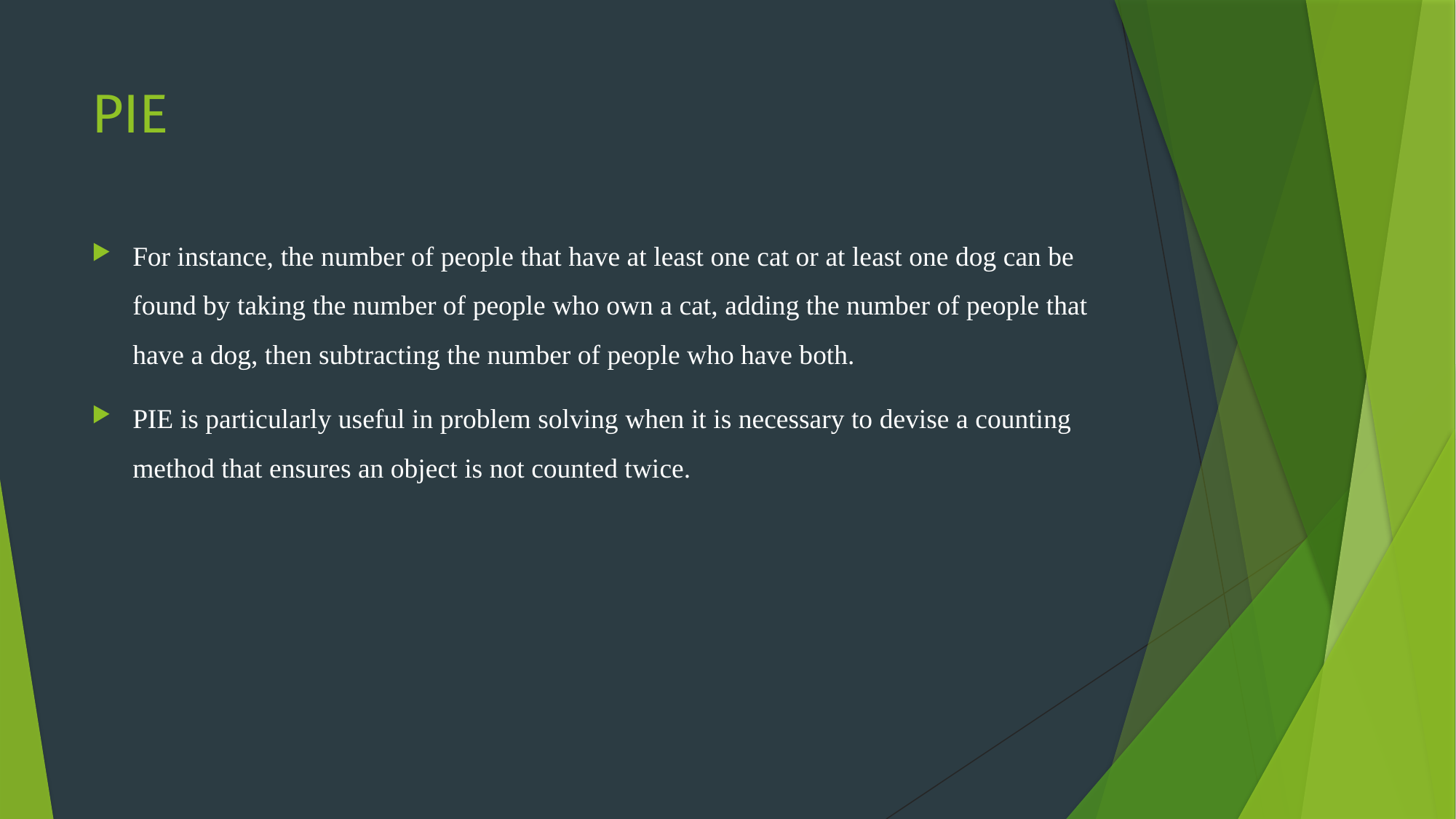

# PIE
For instance, the number of people that have at least one cat or at least one dog can be found by taking the number of people who own a cat, adding the number of people that have a dog, then subtracting the number of people who have both.
PIE is particularly useful in problem solving when it is necessary to devise a counting method that ensures an object is not counted twice.